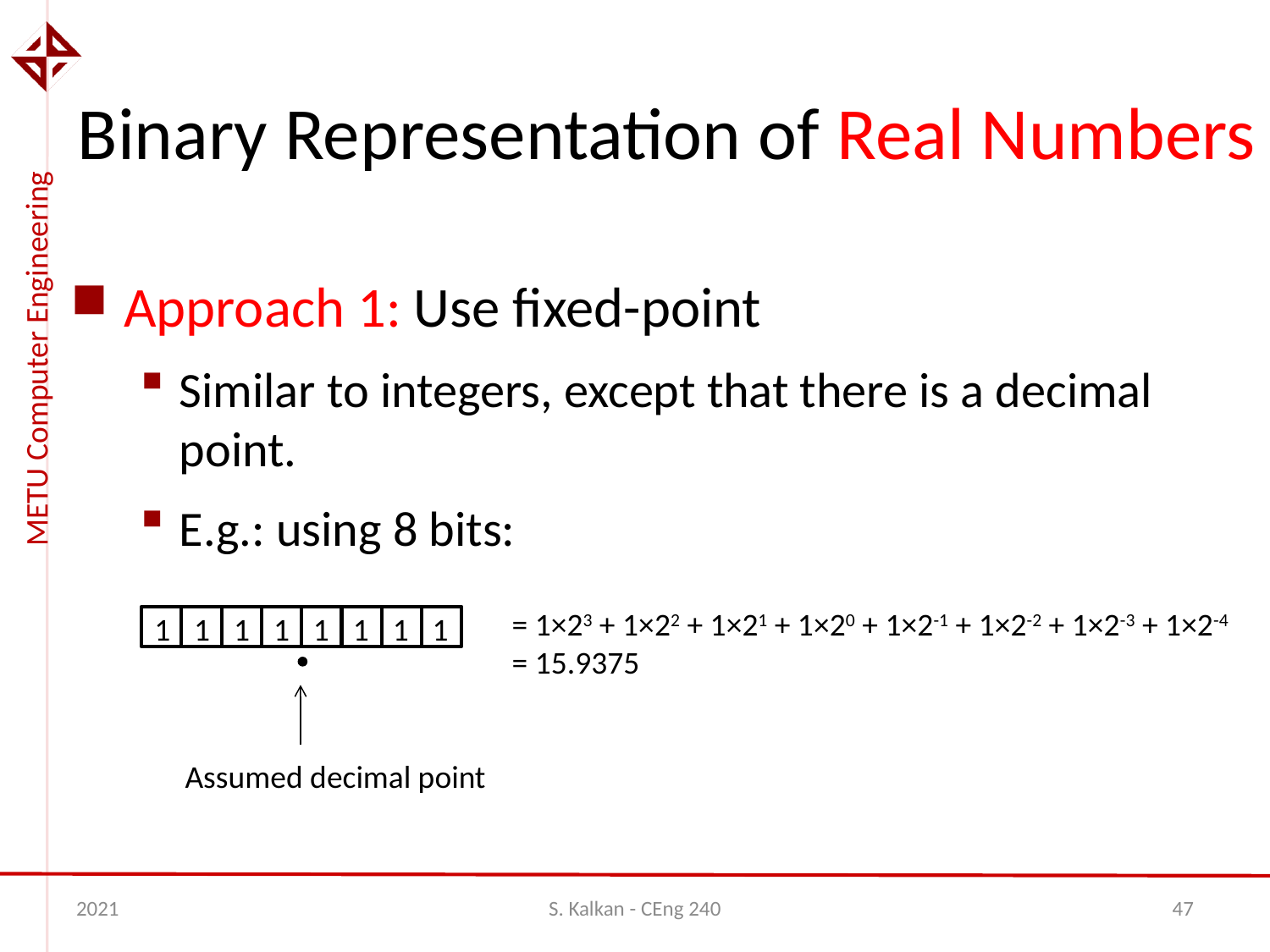

# Binary Representation of Real Numbers
Approach 1: Use fixed-point
Similar to integers, except that there is a decimal point.
E.g.: using 8 bits:

= 1×23 + 1×22 + 1×21 + 1×20 + 1×2-1 + 1×2-2 + 1×2-3 + 1×2-4
= 15.9375
1
1
1
1
1
1
1
1

Assumed decimal point
2021
S. Kalkan - CEng 240
47